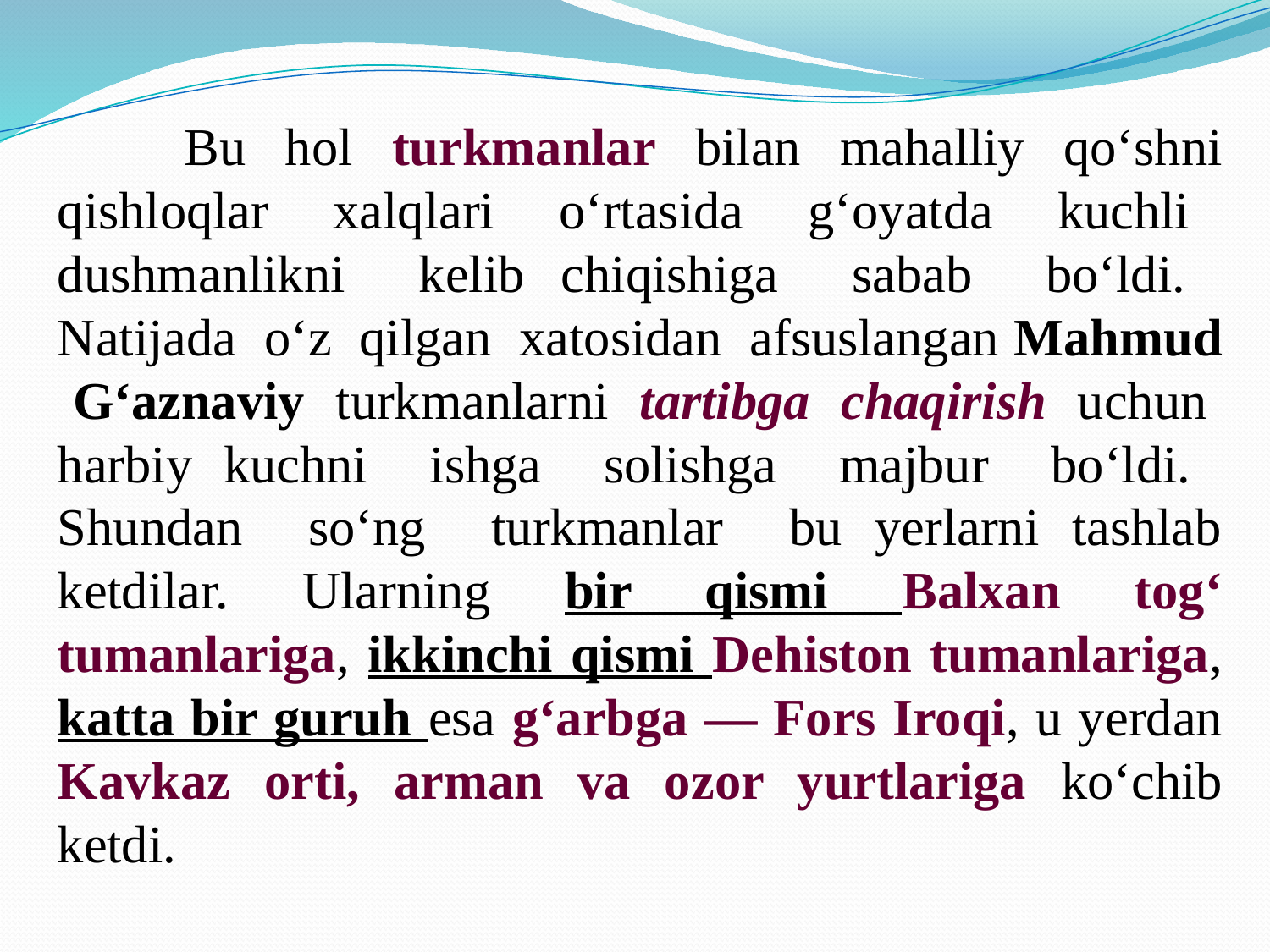

Bu hol turkmanlar bilan mahalliy qo‘shni qishloqlar  xalqlari  o‘rtasida  g‘oyatda  kuchli  dushmanlikni  kеlib chiqishiga  sabab  bo‘ldi.  Natijada  o‘z  qilgan  xatosidan  afsuslangan Mahmud  G‘aznaviy  turkmanlarni  tartibga  chaqirish  uchun  harbiy kuchni  ishga  solishga  majbur  bo‘ldi.  Shundan  so‘ng  turkmanlar  bu yerlarni tashlab kеtdilar. Ularning bir qismi Balxan tog‘ tumanlariga, ikkinchi qismi Dеhiston tumanlariga, katta bir guruh esa g‘arbga — Fors Iroqi, u yеrdan Kavkaz orti, arman va ozor yurtlariga ko‘chib kеtdi.